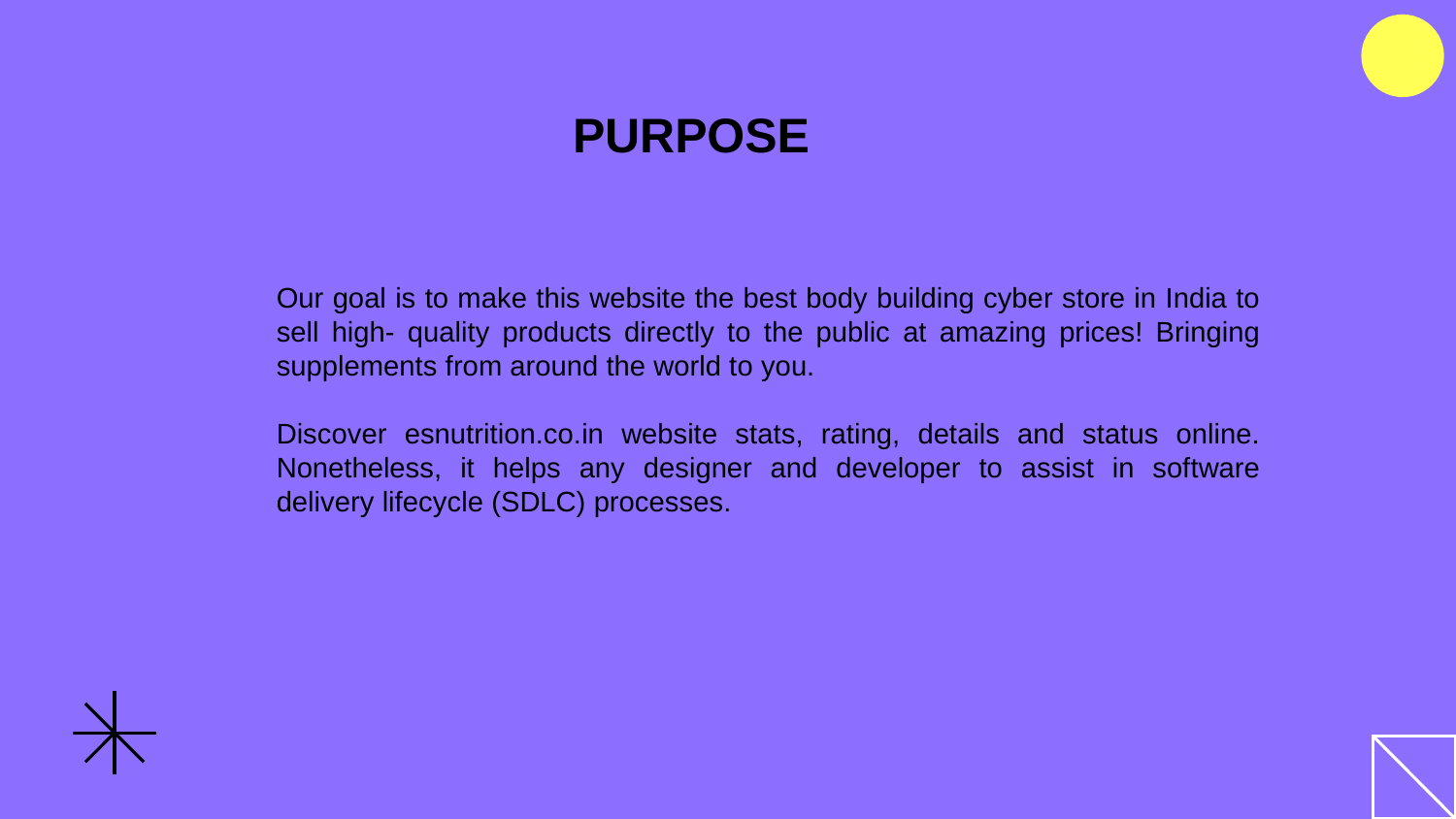

PURPOSE
Our goal is to make this website the best body building cyber store in India to sell high- quality products directly to the public at amazing prices! Bringing supplements from around the world to you.

Discover esnutrition.co.in website stats, rating, details and status online. Nonetheless, it helps any designer and developer to assist in software delivery lifecycle (SDLC) processes.